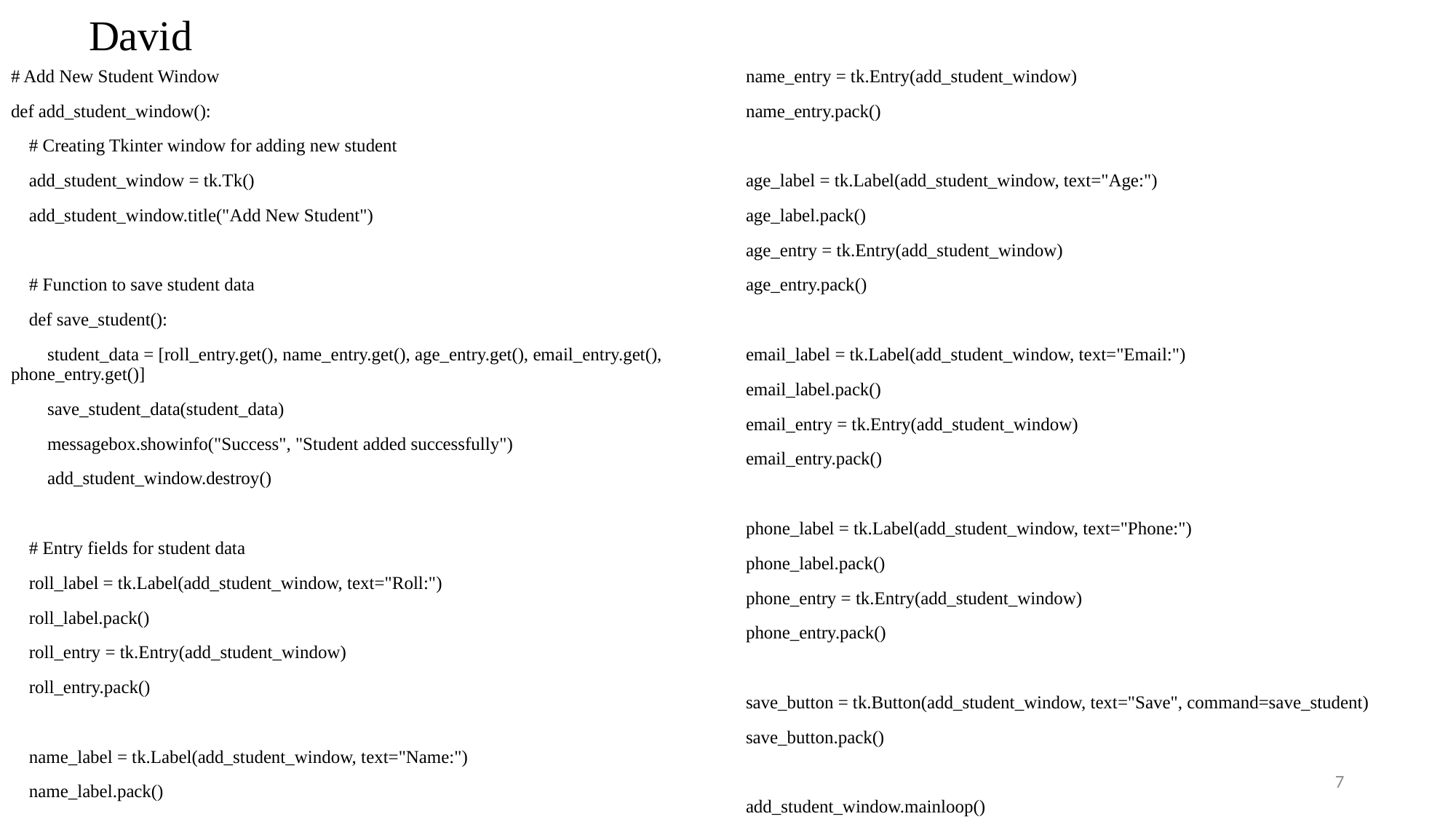

# David
# Add New Student Window
def add_student_window():
    # Creating Tkinter window for adding new student
    add_student_window = tk.Tk()
    add_student_window.title("Add New Student")

    # Function to save student data
    def save_student():
        student_data = [roll_entry.get(), name_entry.get(), age_entry.get(), email_entry.get(), phone_entry.get()]
        save_student_data(student_data)
        messagebox.showinfo("Success", "Student added successfully")
        add_student_window.destroy()

    # Entry fields for student data
    roll_label = tk.Label(add_student_window, text="Roll:")
    roll_label.pack()
    roll_entry = tk.Entry(add_student_window)
    roll_entry.pack()

    name_label = tk.Label(add_student_window, text="Name:")
    name_label.pack()
    name_entry = tk.Entry(add_student_window)
    name_entry.pack()

    age_label = tk.Label(add_student_window, text="Age:")
    age_label.pack()
    age_entry = tk.Entry(add_student_window)
    age_entry.pack()

    email_label = tk.Label(add_student_window, text="Email:")
    email_label.pack()
    email_entry = tk.Entry(add_student_window)
    email_entry.pack()

    phone_label = tk.Label(add_student_window, text="Phone:")
    phone_label.pack()
    phone_entry = tk.Entry(add_student_window)
    phone_entry.pack()

    save_button = tk.Button(add_student_window, text="Save", command=save_student)
    save_button.pack()

    add_student_window.mainloop()
7